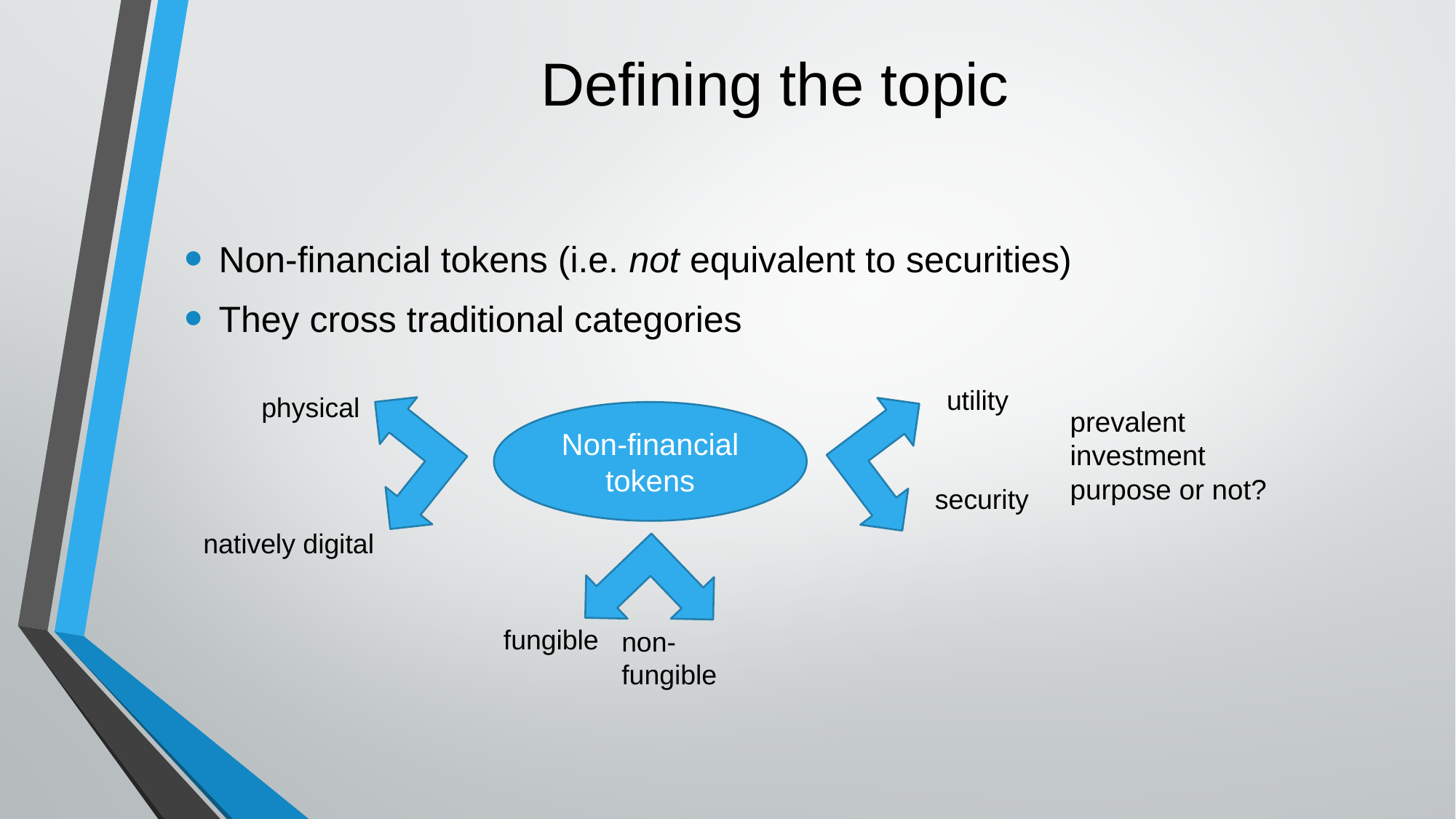

# Defining the topic
Non-financial tokens (i.e. not equivalent to securities)
They cross traditional categories

utility
physical
prevalent investment purpose or not?
Non-financial tokens

security
natively digital

fungible
non-fungible